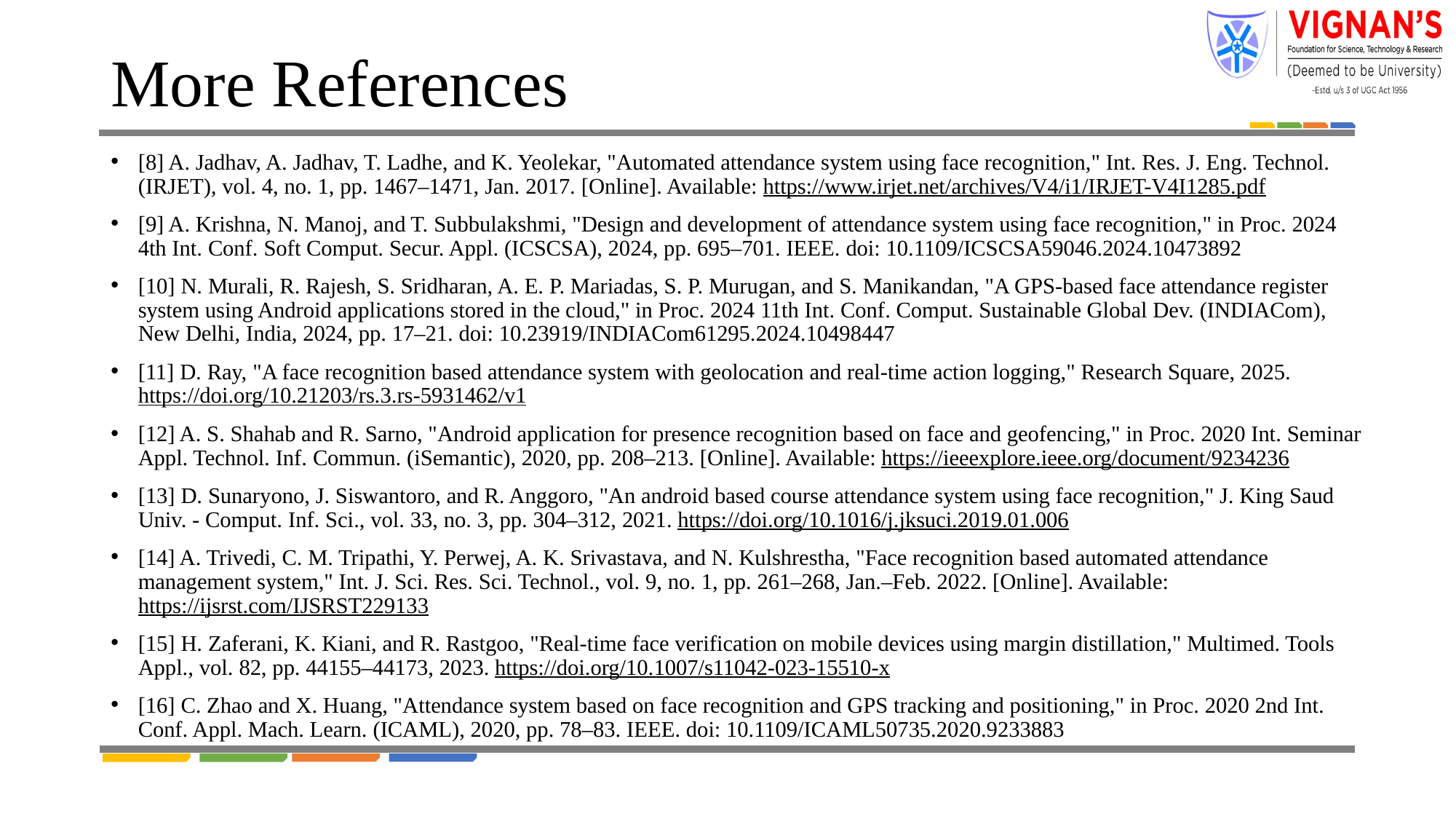

# More References
[8] A. Jadhav, A. Jadhav, T. Ladhe, and K. Yeolekar, "Automated attendance system using face recognition," Int. Res. J. Eng. Technol. (IRJET), vol. 4, no. 1, pp. 1467–1471, Jan. 2017. [Online]. Available: https://www.irjet.net/archives/V4/i1/IRJET-V4I1285.pdf
[9] A. Krishna, N. Manoj, and T. Subbulakshmi, "Design and development of attendance system using face recognition," in Proc. 2024 4th Int. Conf. Soft Comput. Secur. Appl. (ICSCSA), 2024, pp. 695–701. IEEE. doi: 10.1109/ICSCSA59046.2024.10473892
[10] N. Murali, R. Rajesh, S. Sridharan, A. E. P. Mariadas, S. P. Murugan, and S. Manikandan, "A GPS-based face attendance register system using Android applications stored in the cloud," in Proc. 2024 11th Int. Conf. Comput. Sustainable Global Dev. (INDIACom), New Delhi, India, 2024, pp. 17–21. doi: 10.23919/INDIACom61295.2024.10498447
[11] D. Ray, "A face recognition based attendance system with geolocation and real-time action logging," Research Square, 2025. https://doi.org/10.21203/rs.3.rs-5931462/v1
[12] A. S. Shahab and R. Sarno, "Android application for presence recognition based on face and geofencing," in Proc. 2020 Int. Seminar Appl. Technol. Inf. Commun. (iSemantic), 2020, pp. 208–213. [Online]. Available: https://ieeexplore.ieee.org/document/9234236
[13] D. Sunaryono, J. Siswantoro, and R. Anggoro, "An android based course attendance system using face recognition," J. King Saud Univ. - Comput. Inf. Sci., vol. 33, no. 3, pp. 304–312, 2021. https://doi.org/10.1016/j.jksuci.2019.01.006
[14] A. Trivedi, C. M. Tripathi, Y. Perwej, A. K. Srivastava, and N. Kulshrestha, "Face recognition based automated attendance management system," Int. J. Sci. Res. Sci. Technol., vol. 9, no. 1, pp. 261–268, Jan.–Feb. 2022. [Online]. Available: https://ijsrst.com/IJSRST229133
[15] H. Zaferani, K. Kiani, and R. Rastgoo, "Real-time face verification on mobile devices using margin distillation," Multimed. Tools Appl., vol. 82, pp. 44155–44173, 2023. https://doi.org/10.1007/s11042-023-15510-x
[16] C. Zhao and X. Huang, "Attendance system based on face recognition and GPS tracking and positioning," in Proc. 2020 2nd Int. Conf. Appl. Mach. Learn. (ICAML), 2020, pp. 78–83. IEEE. doi: 10.1109/ICAML50735.2020.9233883